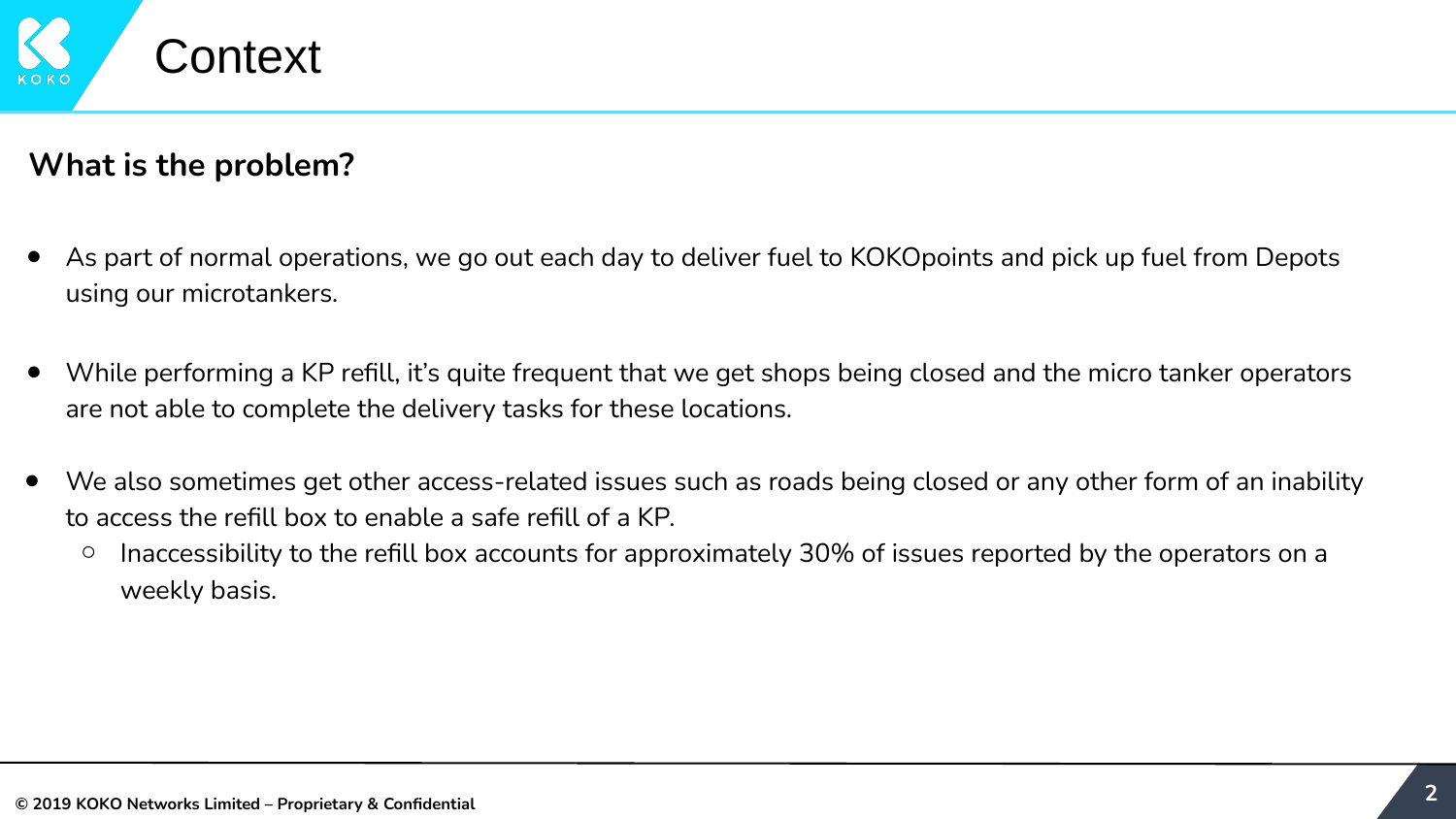

# Context
  What is the problem?

As part of normal operations, we go out each day to deliver fuel to KOKOpoints and pick up fuel from Depots using our microtankers.

While performing a KP refill, it’s quite frequent that we get shops being closed and the micro tanker operators are not able to complete the delivery tasks for these locations.

We also sometimes get other access-related issues such as roads being closed or any other form of an inability to access the refill box to enable a safe refill of a KP.
Inaccessibility to the refill box accounts for approximately 30% of issues reported by the operators on a weekly basis.
2